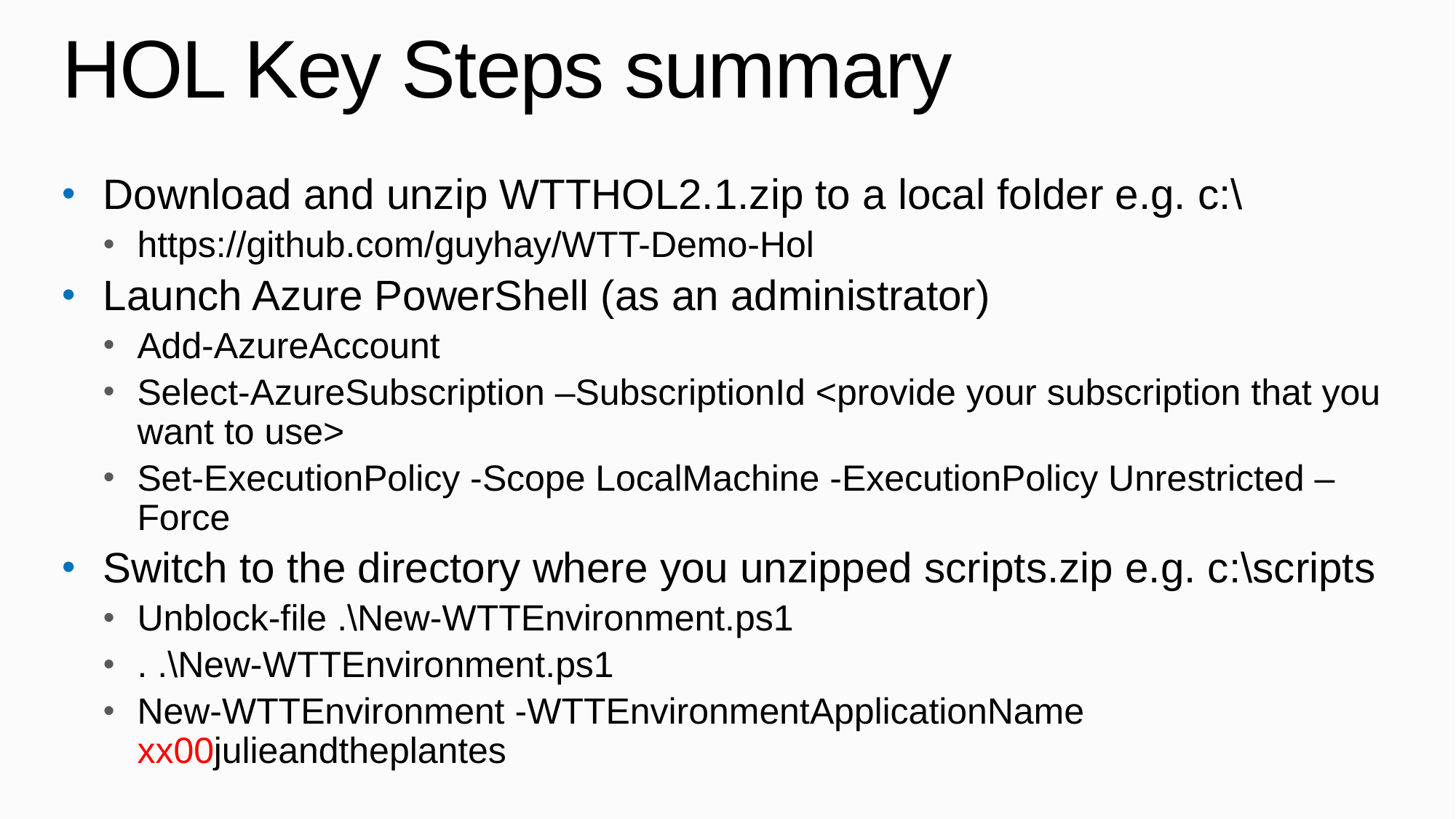

# HOL Key Steps summary
Download and unzip WTTHOL2.1.zip to a local folder e.g. c:\
https://github.com/guyhay/WTT-Demo-Hol
Launch Azure PowerShell (as an administrator)
Add-AzureAccount
Select-AzureSubscription –SubscriptionId <provide your subscription that you want to use>
Set-ExecutionPolicy -Scope LocalMachine -ExecutionPolicy Unrestricted –Force
Switch to the directory where you unzipped scripts.zip e.g. c:\scripts
Unblock-file .\New-WTTEnvironment.ps1
. .\New-WTTEnvironment.ps1
New-WTTEnvironment -WTTEnvironmentApplicationName xx00julieandtheplantes